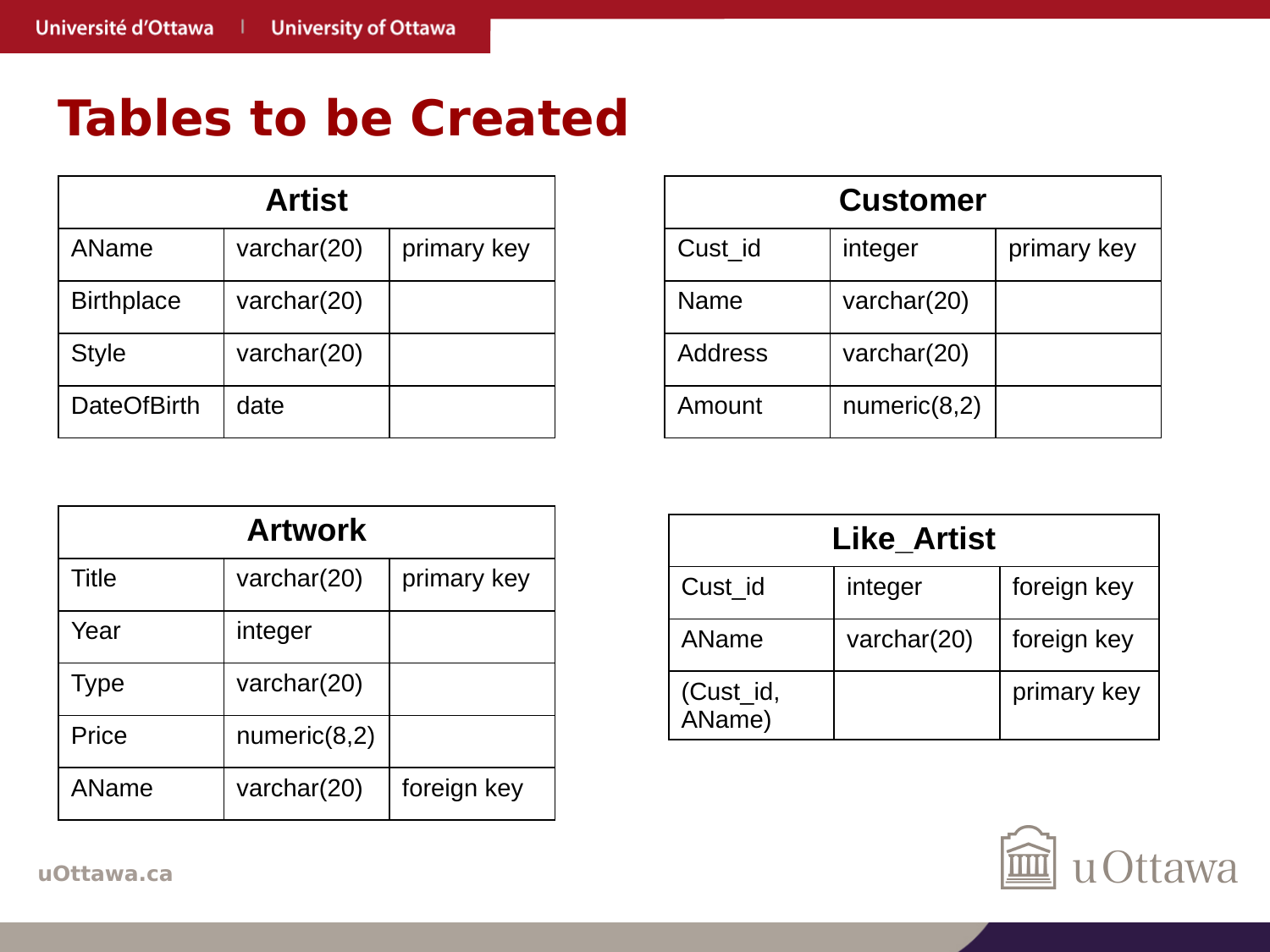

# Tables to be Created
| Customer |  |  |
| --- | --- | --- |
| Cust\_id | integer | primary key |
| Name | varchar(20) |  |
| Address | varchar(20) |  |
| Amount | numeric(8,2) |  |
| Artist |  |  |
| --- | --- | --- |
| AName | varchar(20) | primary key |
| Birthplace | varchar(20) |  |
| Style | varchar(20) |  |
| DateOfBirth | date |  |
| Artwork |  |  |
| --- | --- | --- |
| Title | varchar(20) | primary key |
| Year | integer |  |
| Type | varchar(20) |  |
| Price | numeric(8,2) |  |
| AName | varchar(20) | foreign key |
| Like\_Artist |  |  |
| --- | --- | --- |
| Cust\_id | integer | foreign key |
| AName | varchar(20) | foreign key |
| (Cust\_id, AName) |  | primary key |